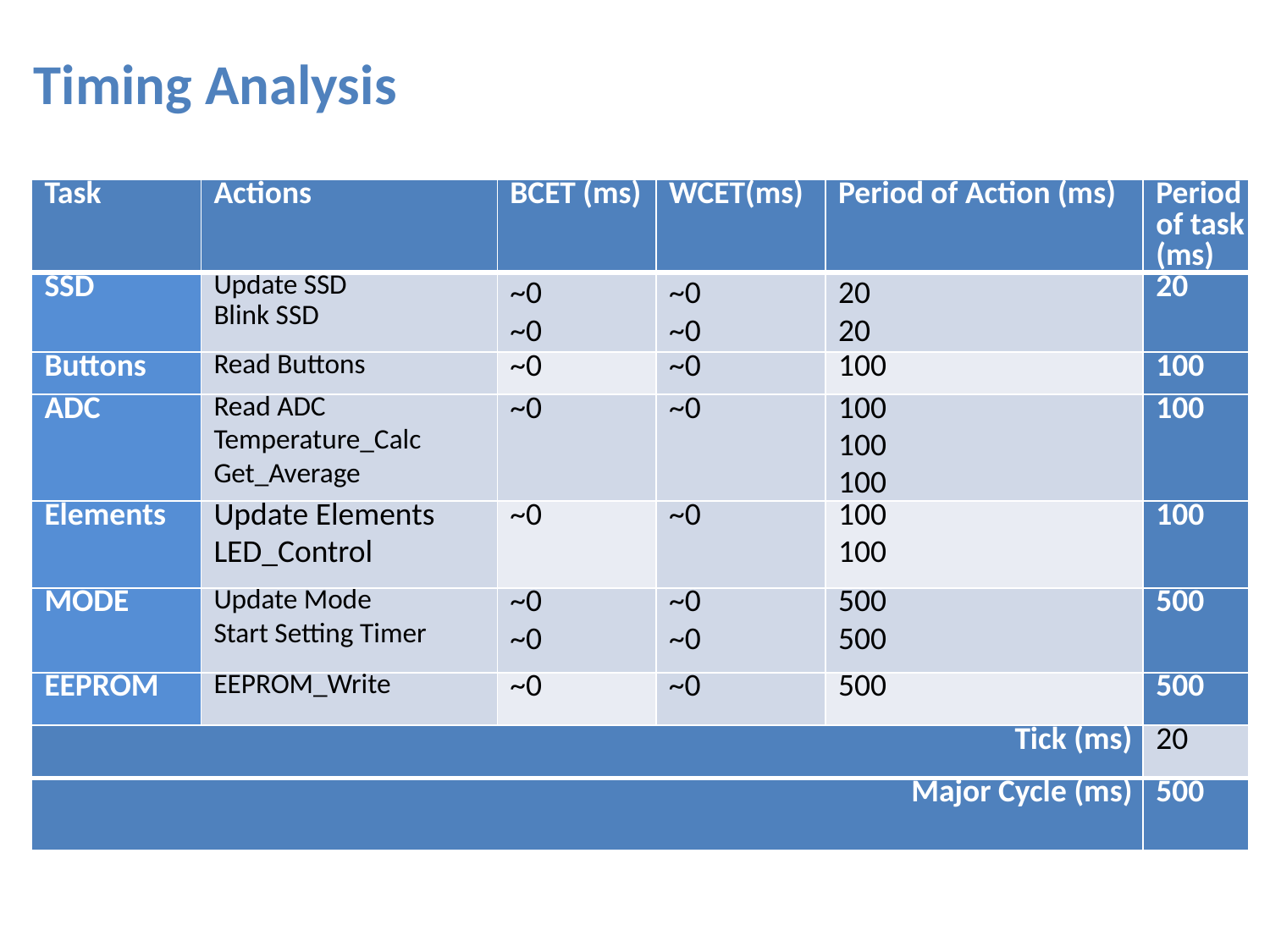

Timing Analysis
| Task | Actions | BCET (ms) | WCET(ms) | Period of Action (ms) | Period of task (ms) |
| --- | --- | --- | --- | --- | --- |
| SSD | Update SSD Blink SSD | ~0 ~0 | ~0 ~0 | 20 20 | 20 |
| Buttons | Read Buttons | ~0 | ~0 | 100 | 100 |
| ADC | Read ADC Temperature\_Calc Get\_Average | ~0 | ~0 | 100 100 100 | 100 |
| Elements | Update Elements LED\_Control | ~0 | ~0 | 100 100 | 100 |
| MODE | Update Mode Start Setting Timer | ~0 ~0 | ~0 ~0 | 500 500 | 500 |
| EEPROM | EEPROM\_Write | ~0 | ~0 | 500 | 500 |
| Tick (ms) |  |  |  |  | 20 |
| Major Cycle (ms) |  |  |  |  | 500 |